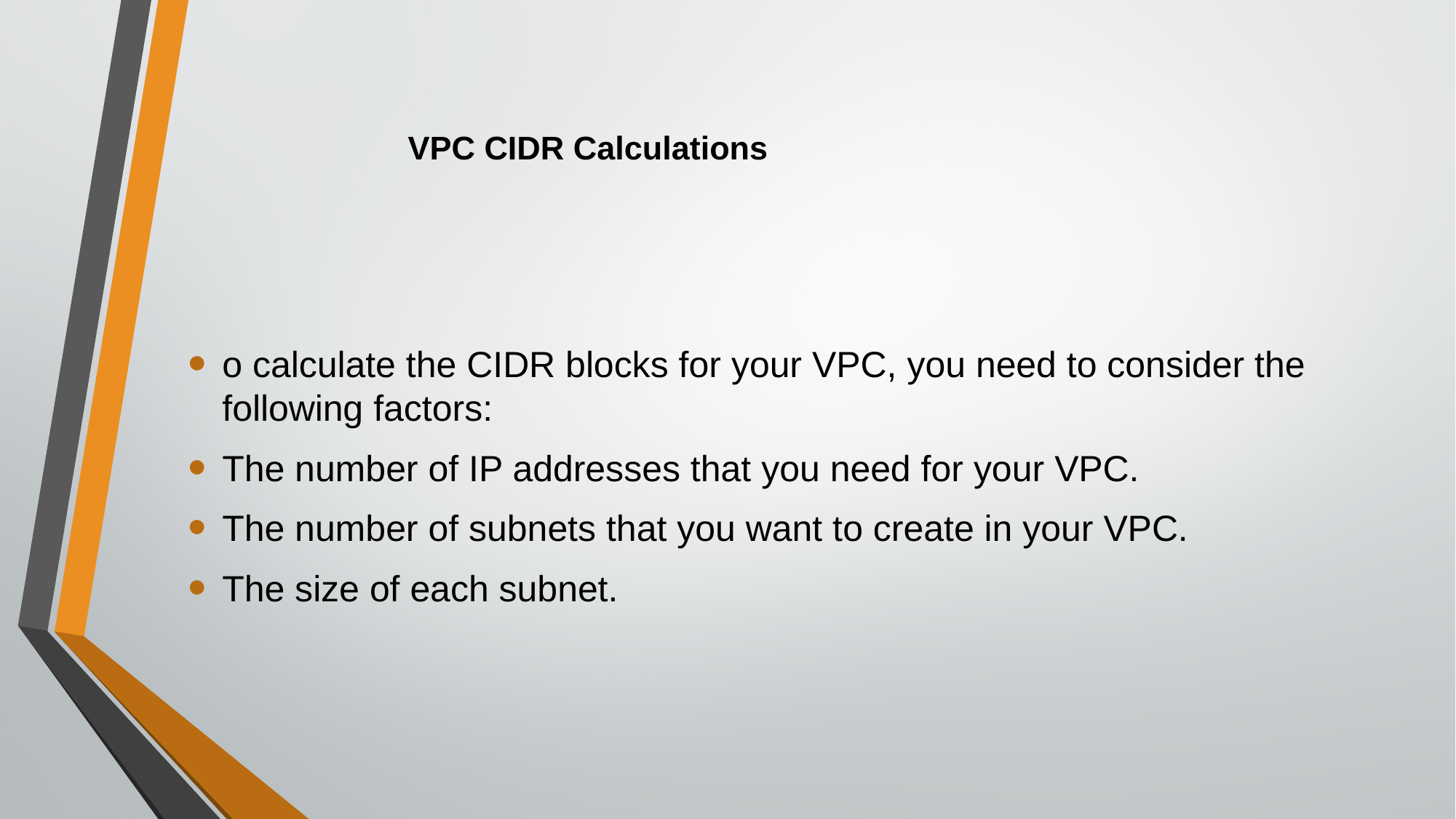

# VPC CIDR Calculations
o calculate the CIDR blocks for your VPC, you need to consider the following factors:
The number of IP addresses that you need for your VPC.
The number of subnets that you want to create in your VPC.
The size of each subnet.